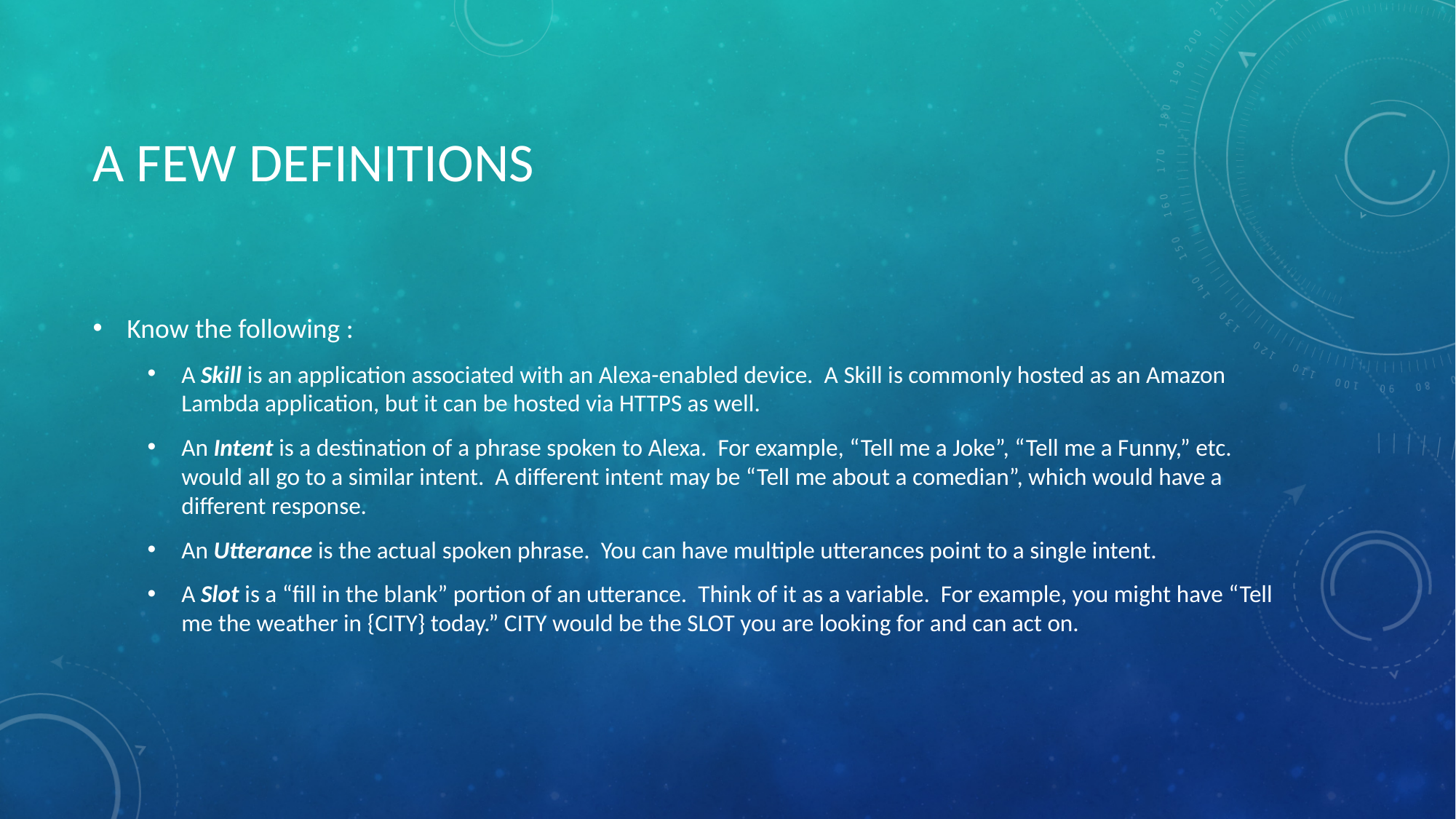

# A few definitions
Know the following :
A Skill is an application associated with an Alexa-enabled device.  A Skill is commonly hosted as an Amazon Lambda application, but it can be hosted via HTTPS as well.
An Intent is a destination of a phrase spoken to Alexa.  For example, “Tell me a Joke”, “Tell me a Funny,” etc. would all go to a similar intent.  A different intent may be “Tell me about a comedian”, which would have a different response.
An Utterance is the actual spoken phrase.  You can have multiple utterances point to a single intent.
A Slot is a “fill in the blank” portion of an utterance.  Think of it as a variable.  For example, you might have “Tell me the weather in {CITY} today.” CITY would be the SLOT you are looking for and can act on.